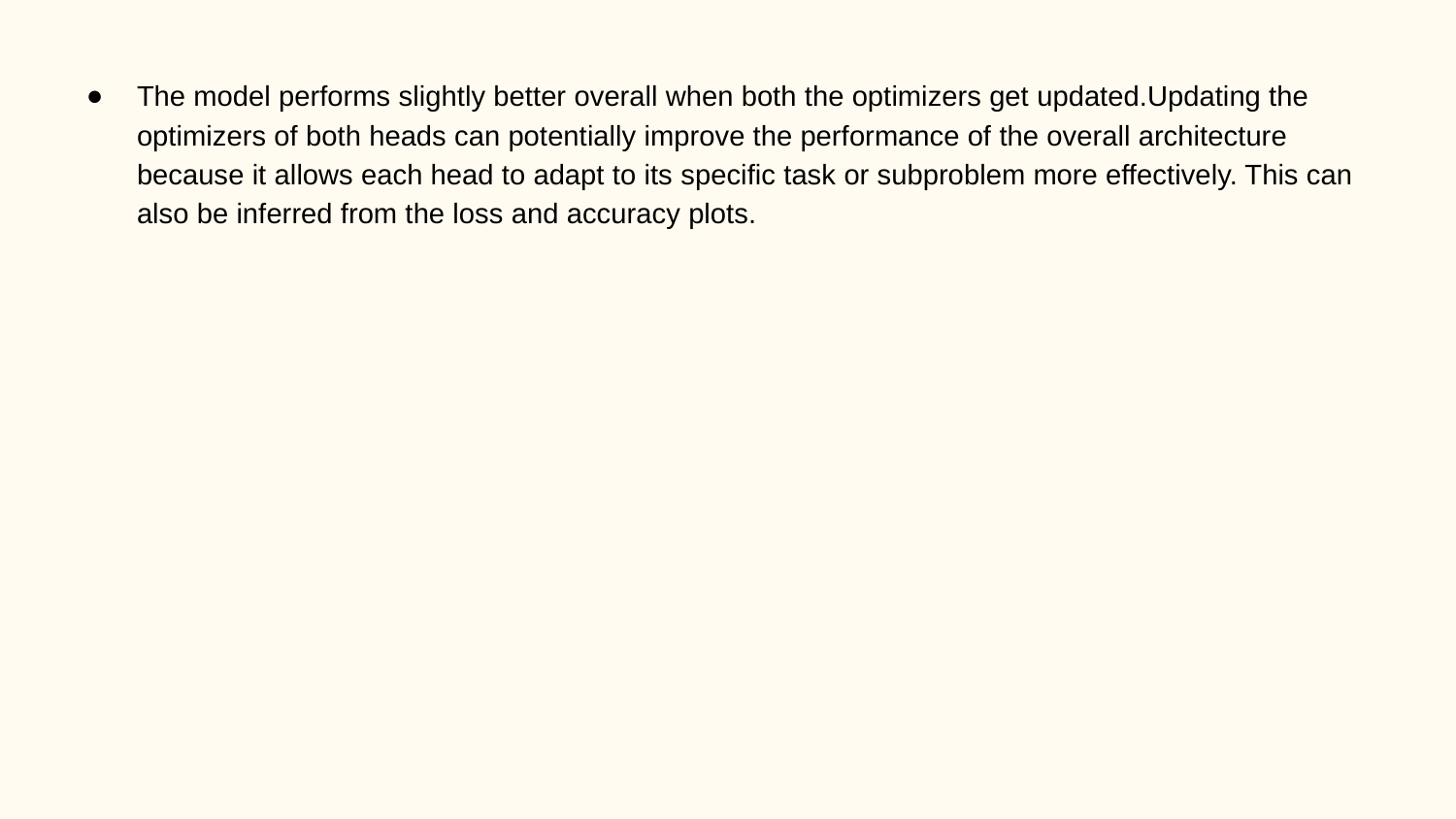

The model performs slightly better overall when both the optimizers get updated.Updating the optimizers of both heads can potentially improve the performance of the overall architecture because it allows each head to adapt to its specific task or subproblem more effectively. This can also be inferred from the loss and accuracy plots.